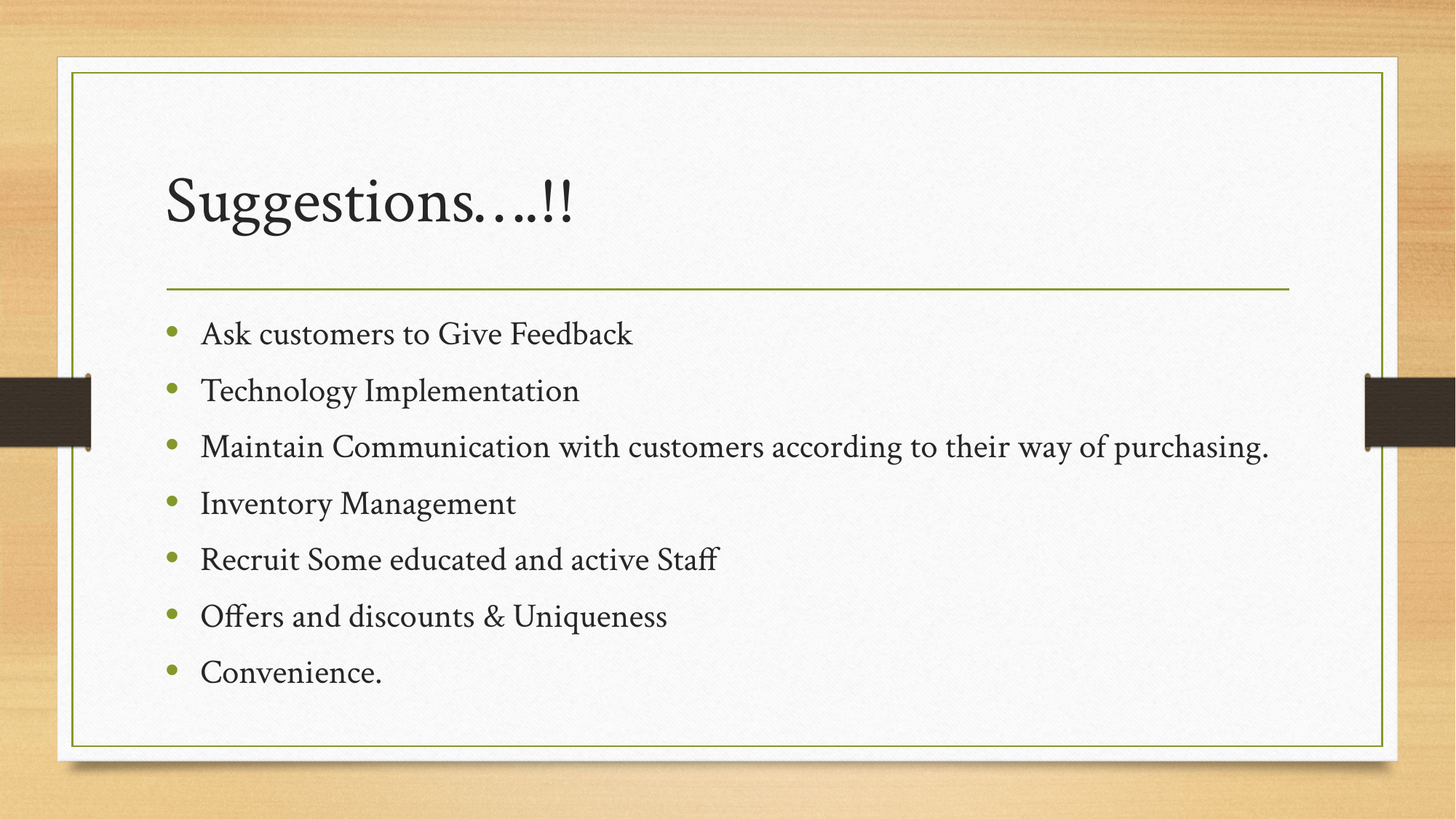

# Suggestions….!!
Ask customers to Give Feedback
Technology Implementation
Maintain Communication with customers according to their way of purchasing.
Inventory Management
Recruit Some educated and active Staff
Offers and discounts & Uniqueness
Convenience.